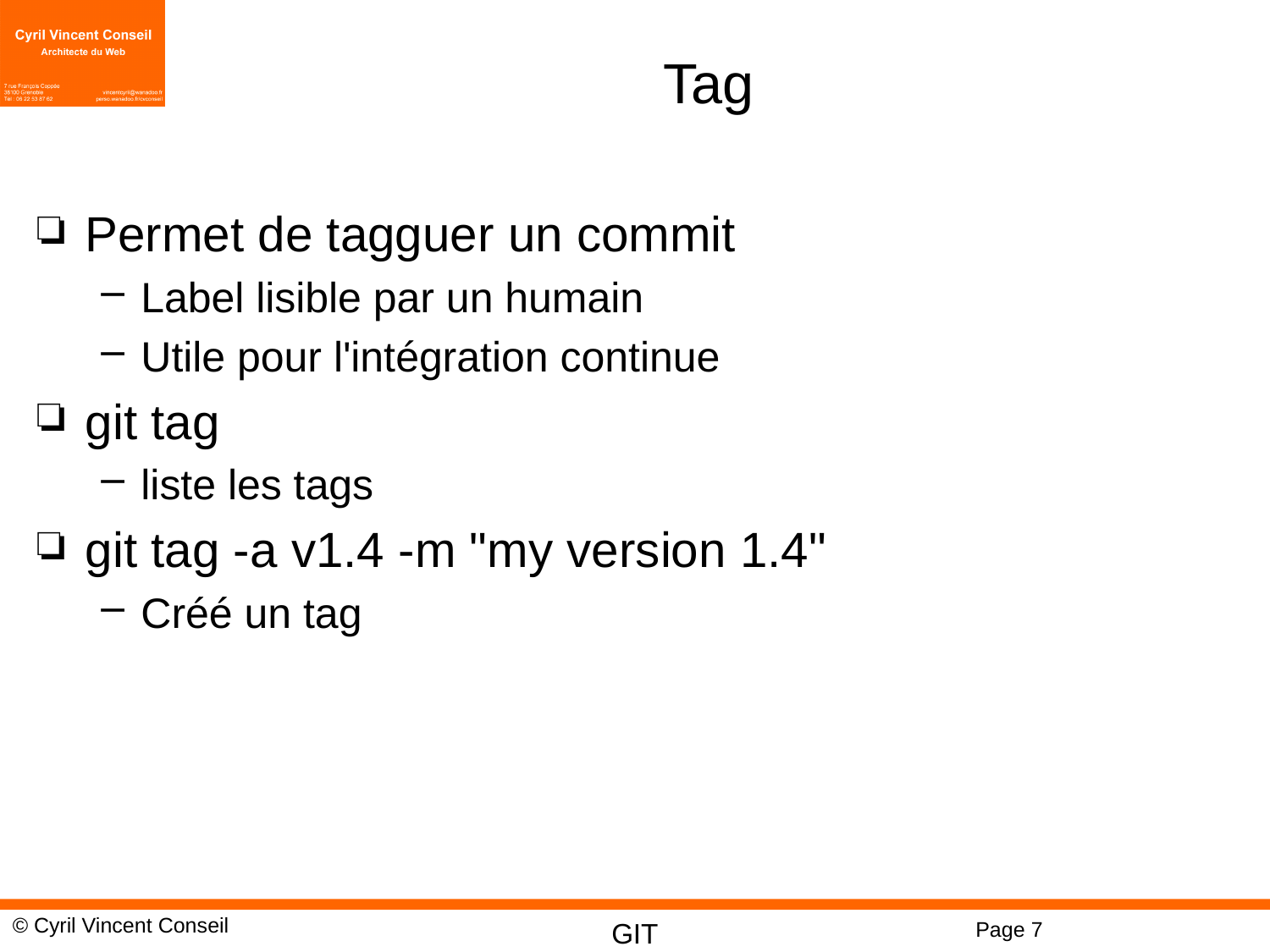

# Tag
Permet de tagguer un commit
Label lisible par un humain
Utile pour l'intégration continue
git tag
liste les tags
git tag -a v1.4 -m "my version 1.4"
Créé un tag